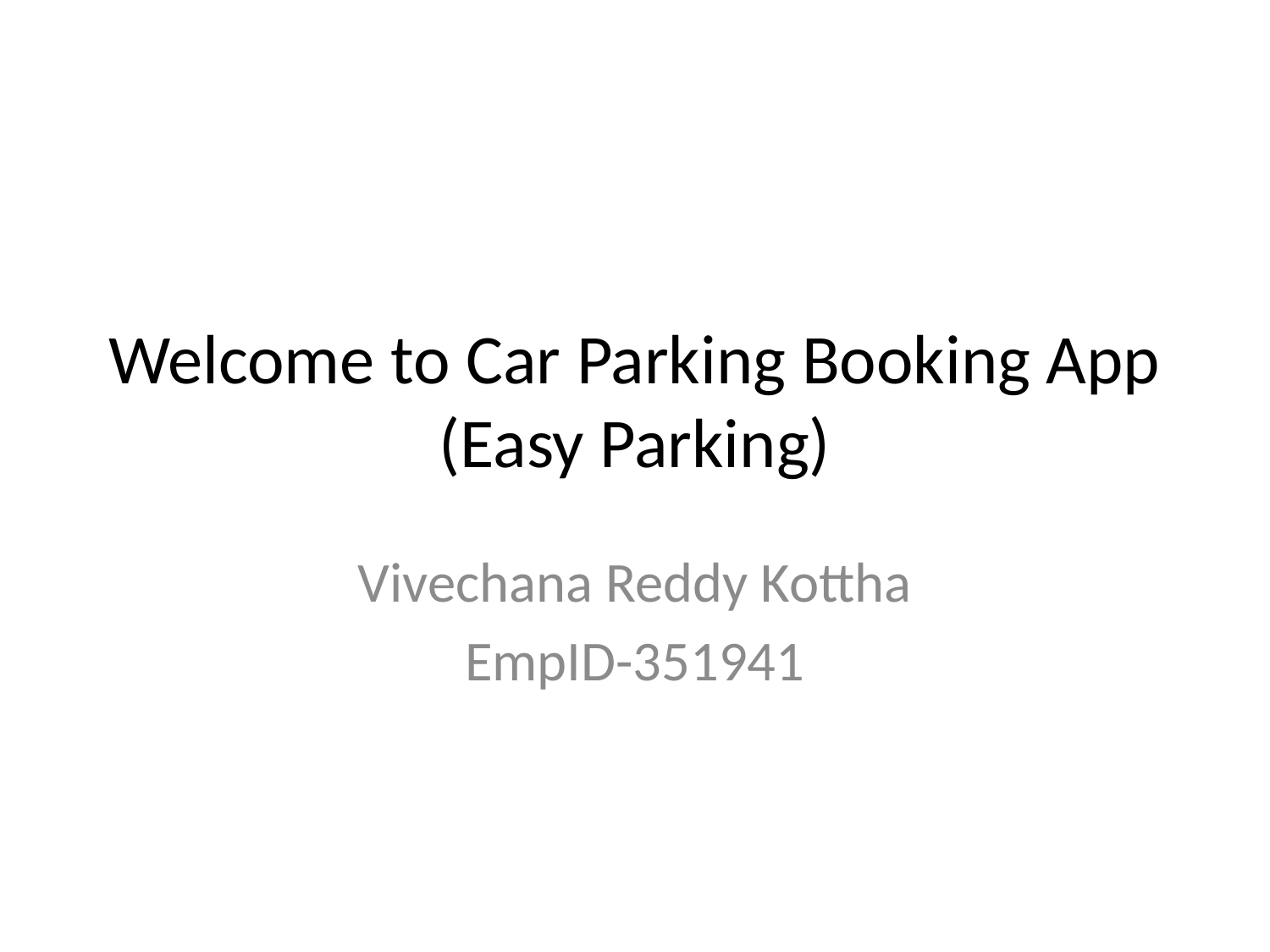

# Welcome to Car Parking Booking App (Easy Parking)
Vivechana Reddy Kottha
EmpID-351941